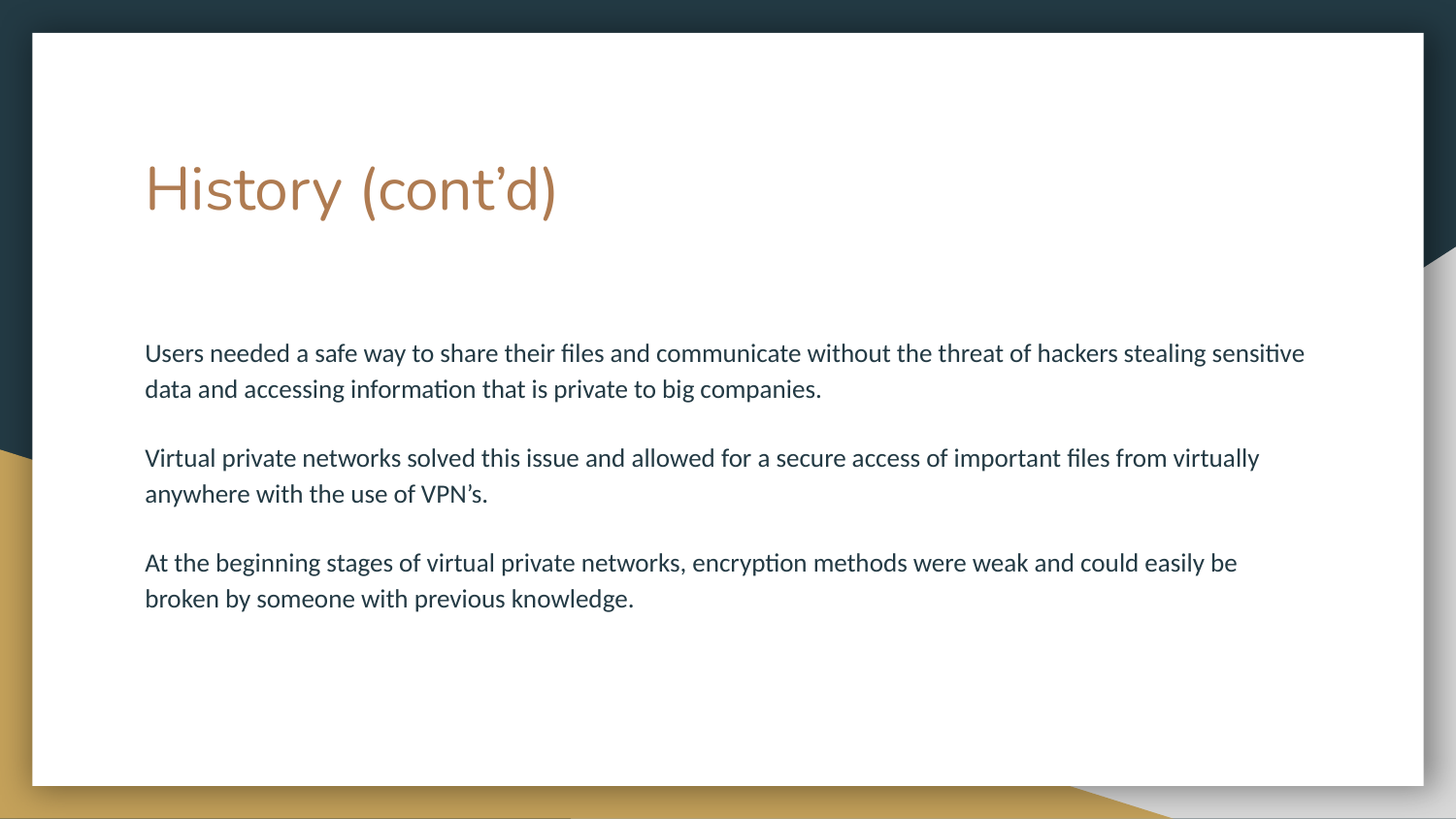

# History (cont’d)
Users needed a safe way to share their files and communicate without the threat of hackers stealing sensitive data and accessing information that is private to big companies.
Virtual private networks solved this issue and allowed for a secure access of important files from virtually anywhere with the use of VPN’s.
At the beginning stages of virtual private networks, encryption methods were weak and could easily be broken by someone with previous knowledge.